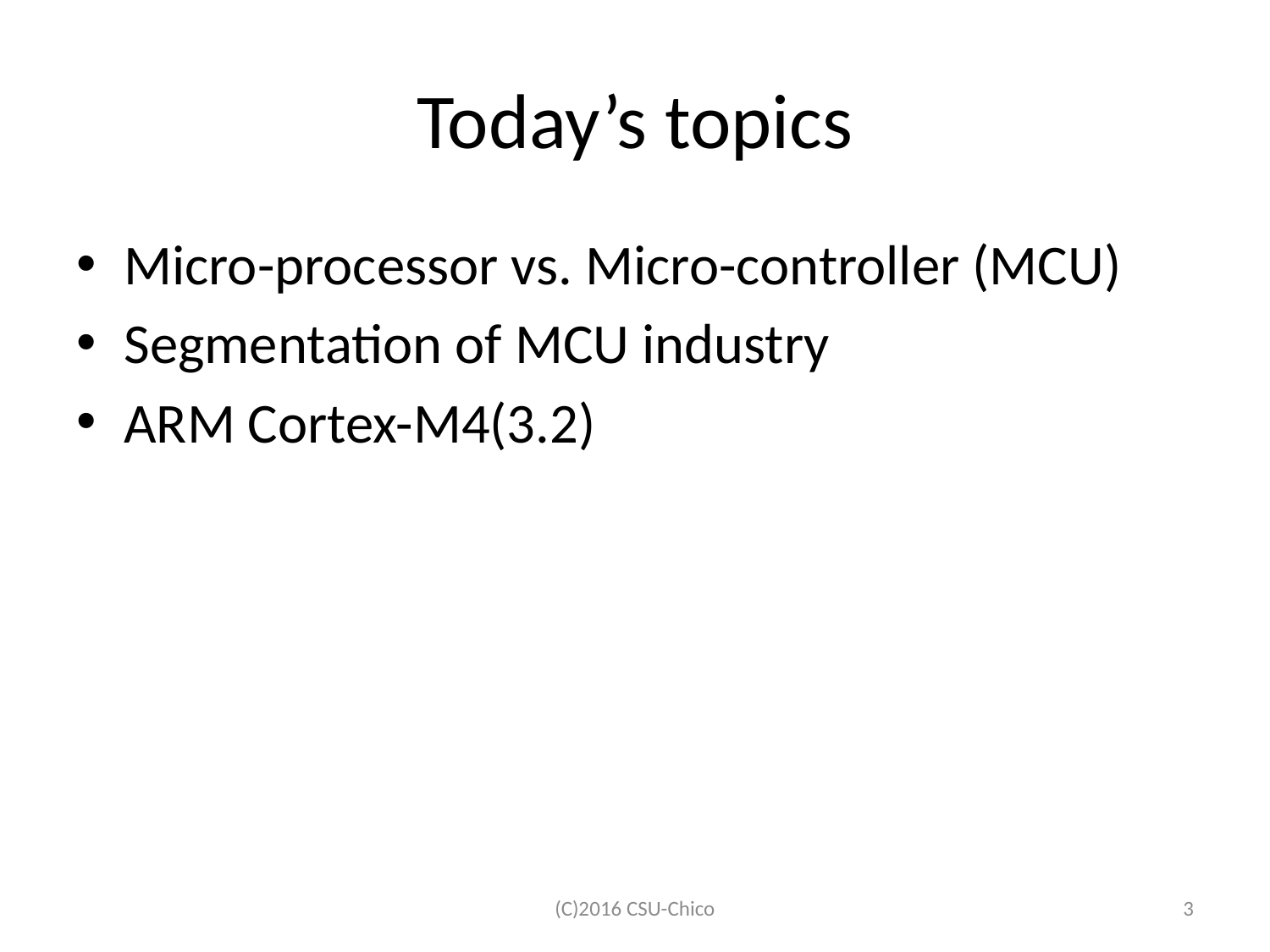

# Today’s topics
Micro-processor vs. Micro-controller (MCU)
Segmentation of MCU industry
ARM Cortex-M4(3.2)

(C)2016 CSU-Chico
3